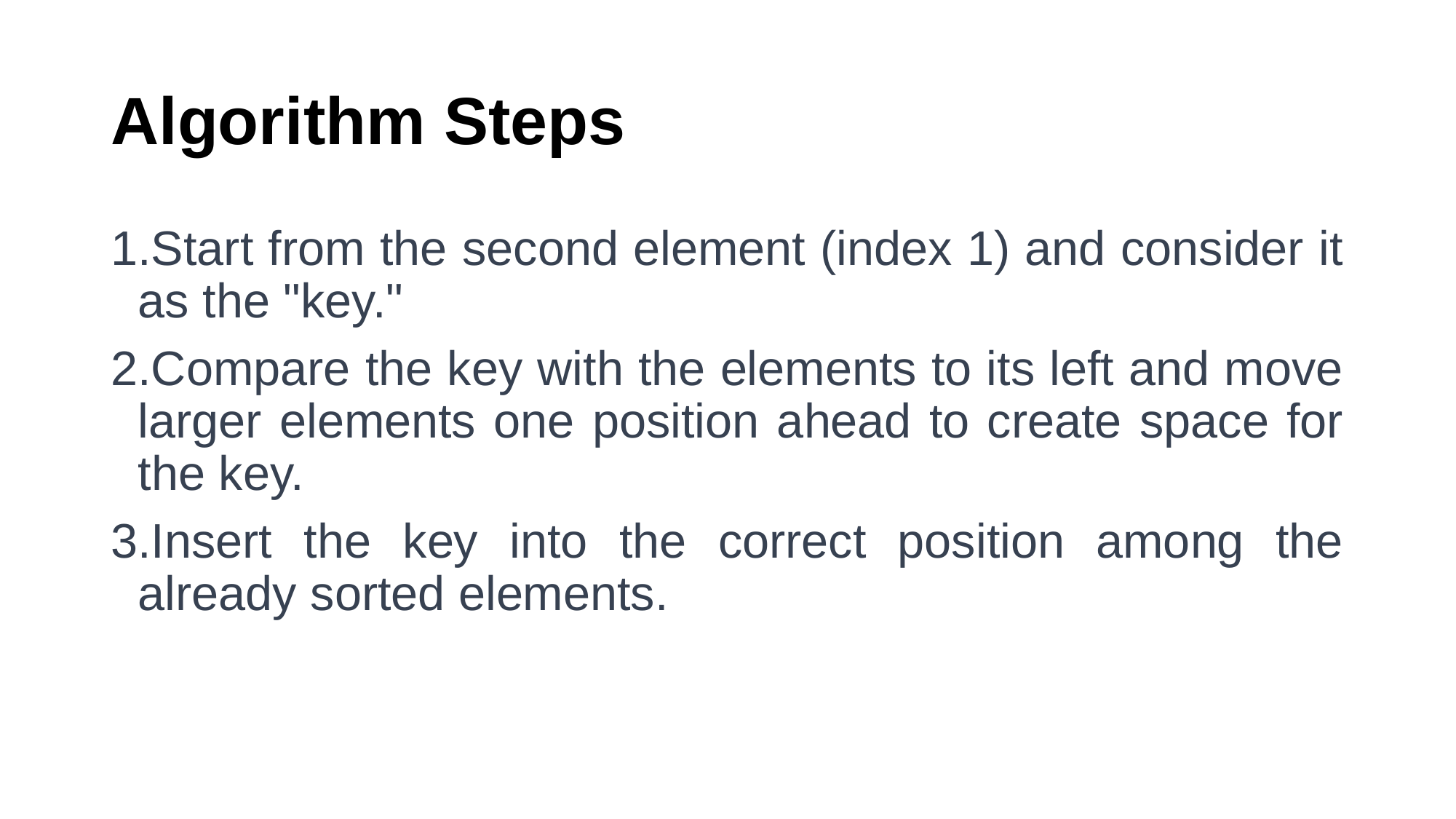

# Algorithm Steps
Start from the second element (index 1) and consider it as the "key."
Compare the key with the elements to its left and move larger elements one position ahead to create space for the key.
Insert the key into the correct position among the already sorted elements.